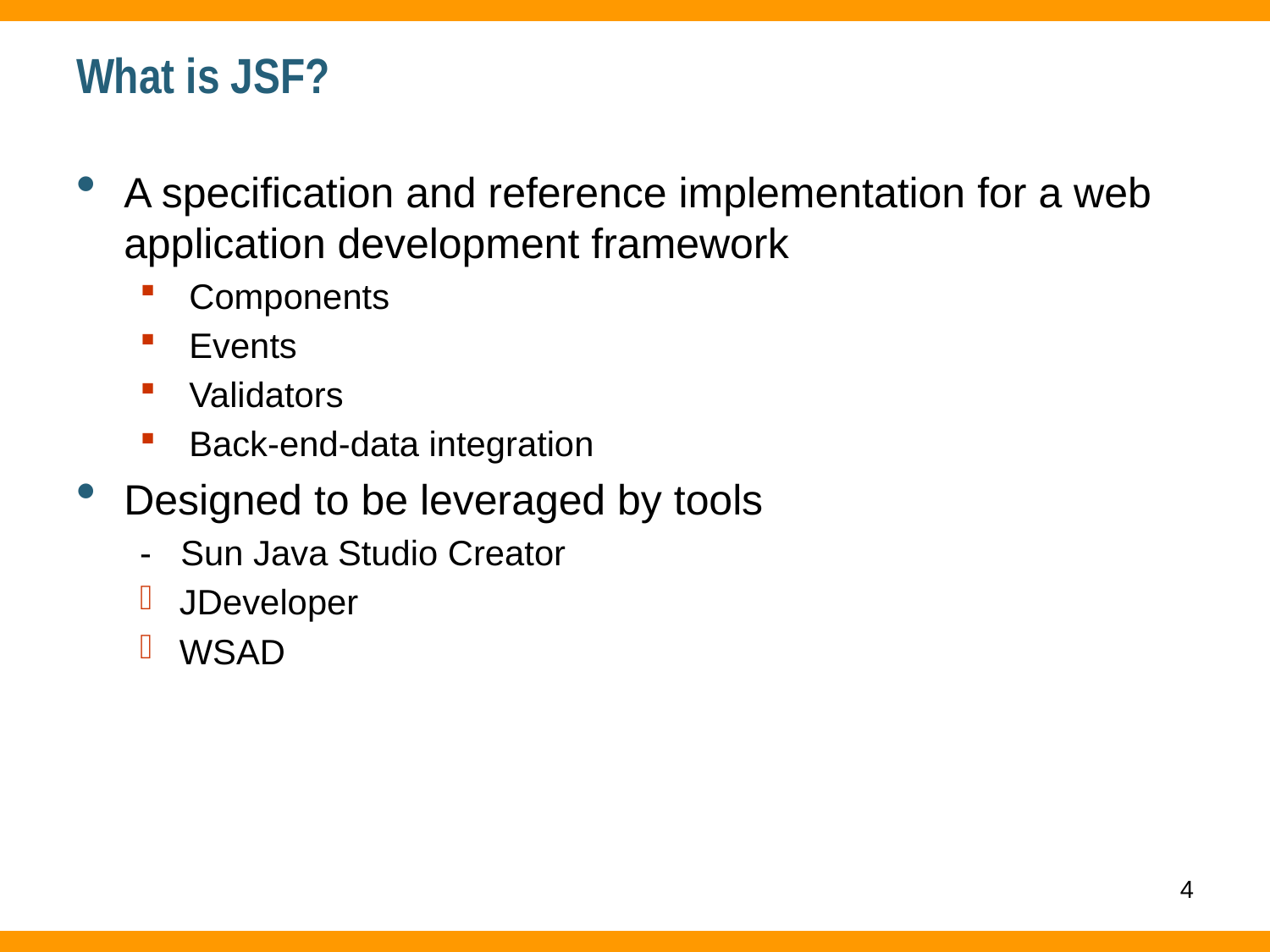

# What is JSF?
A specification and reference implementation for a web application development framework
 Components
 Events
 Validators
 Back-end-data integration
Designed to be leveraged by tools
-   Sun Java Studio Creator
JDeveloper
WSAD

4